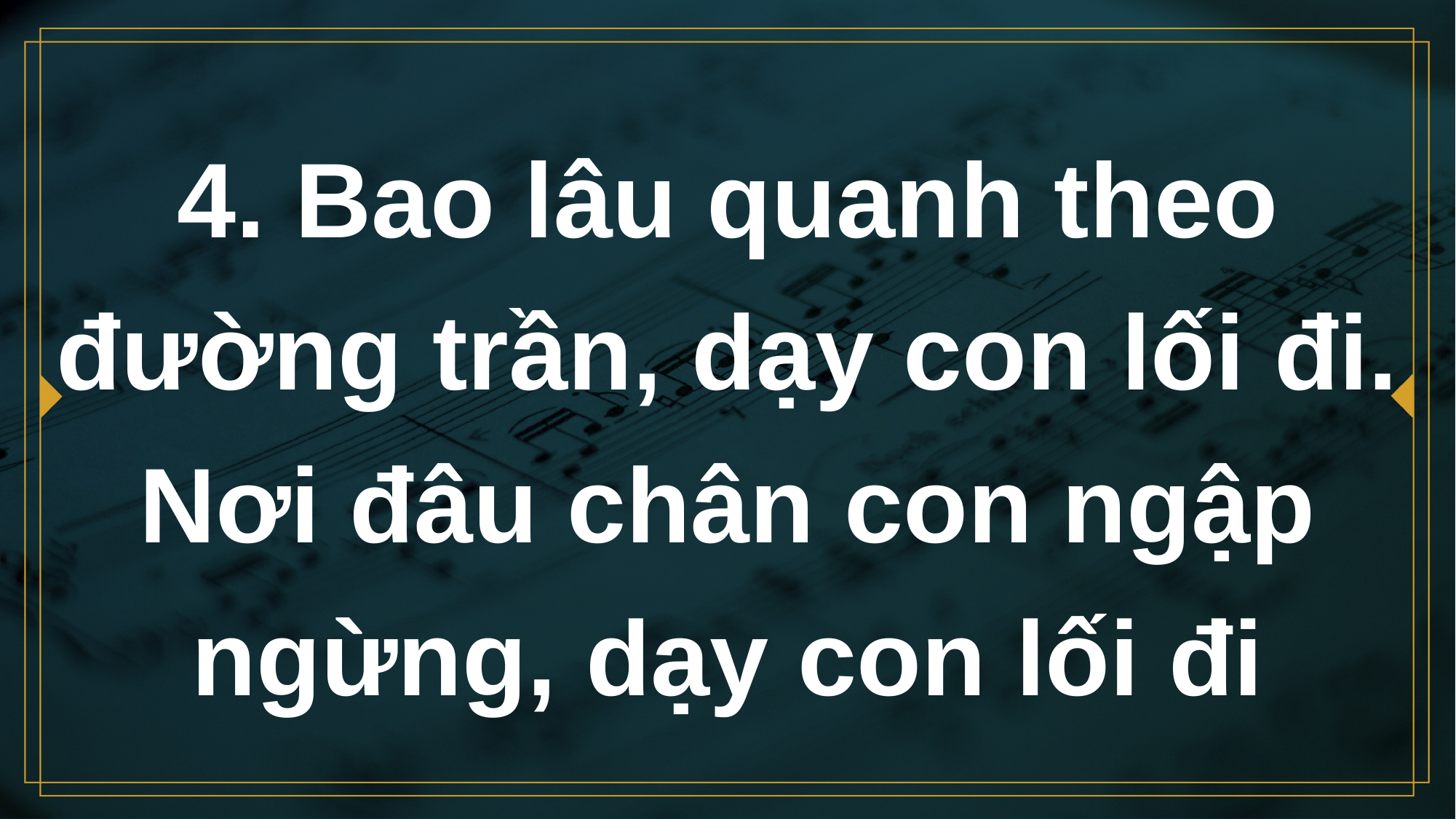

# 4. Bao lâu quanh theo đường trần, dạy con lối đi. Nơi đâu chân con ngập ngừng, dạy con lối đi